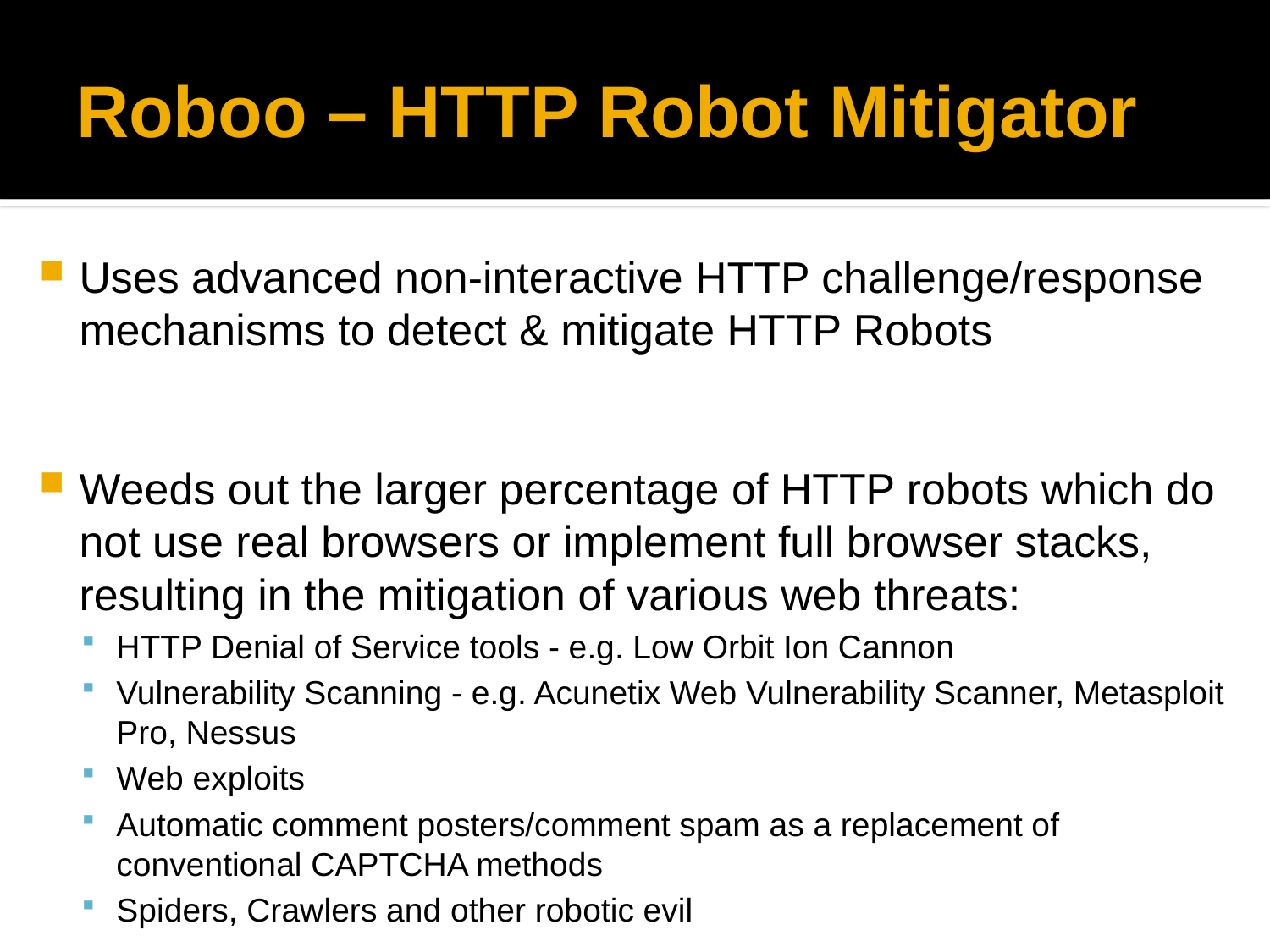

# Roboo – HTTP Robot Mitigator
Uses advanced non-interactive HTTP challenge/response mechanisms to detect & mitigate HTTP Robots

Weeds out the larger percentage of HTTP robots which do not use real browsers or implement full browser stacks, resulting in the mitigation of various web threats:
HTTP Denial of Service tools - e.g. Low Orbit Ion Cannon
Vulnerability Scanning - e.g. Acunetix Web Vulnerability Scanner, Metasploit Pro, Nessus
Web exploits
Automatic comment posters/comment spam as a replacement of conventional CAPTCHA methods
Spiders, Crawlers and other robotic evil